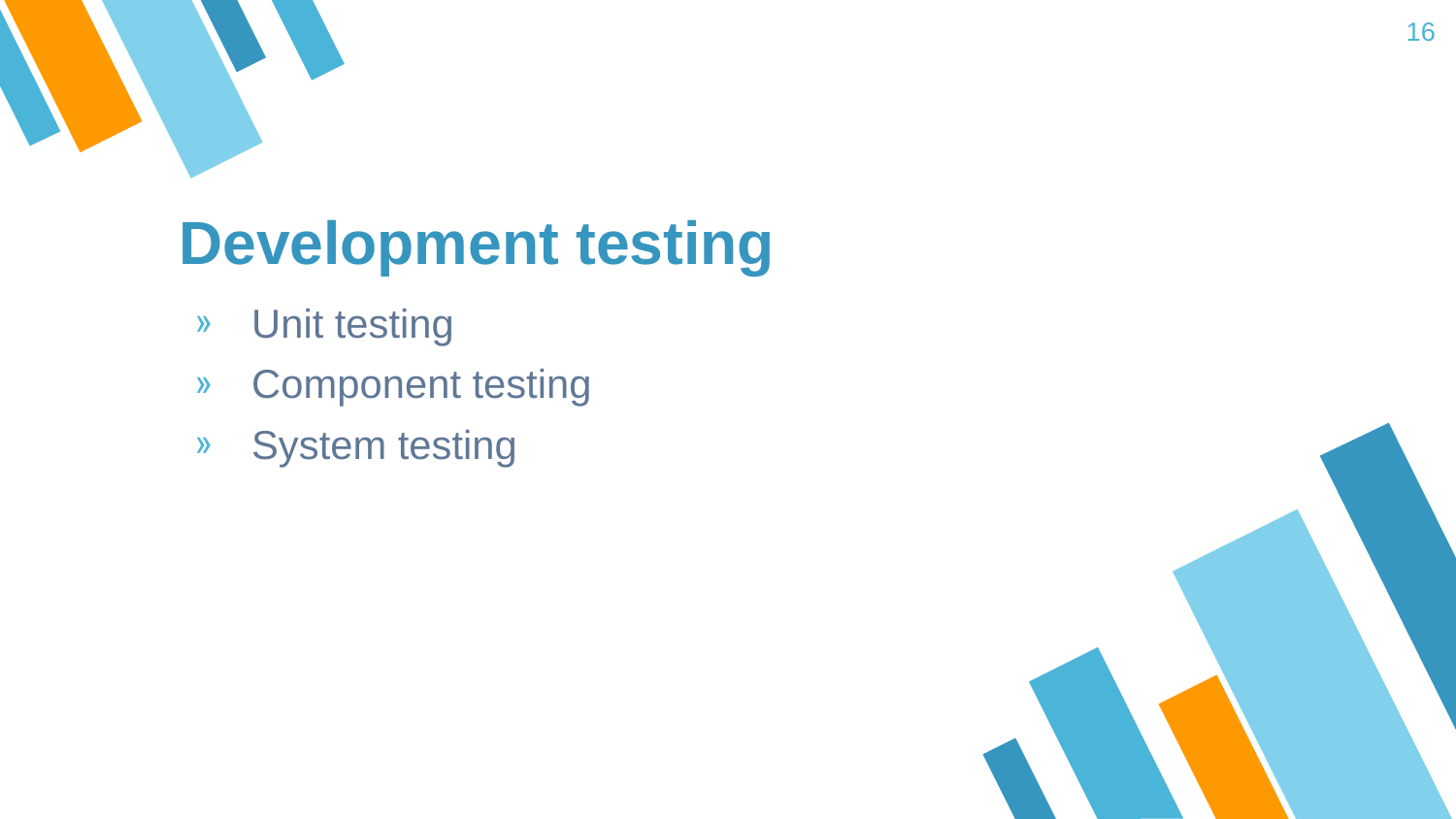

16
# Development testing
Unit testing
Component testing
System testing